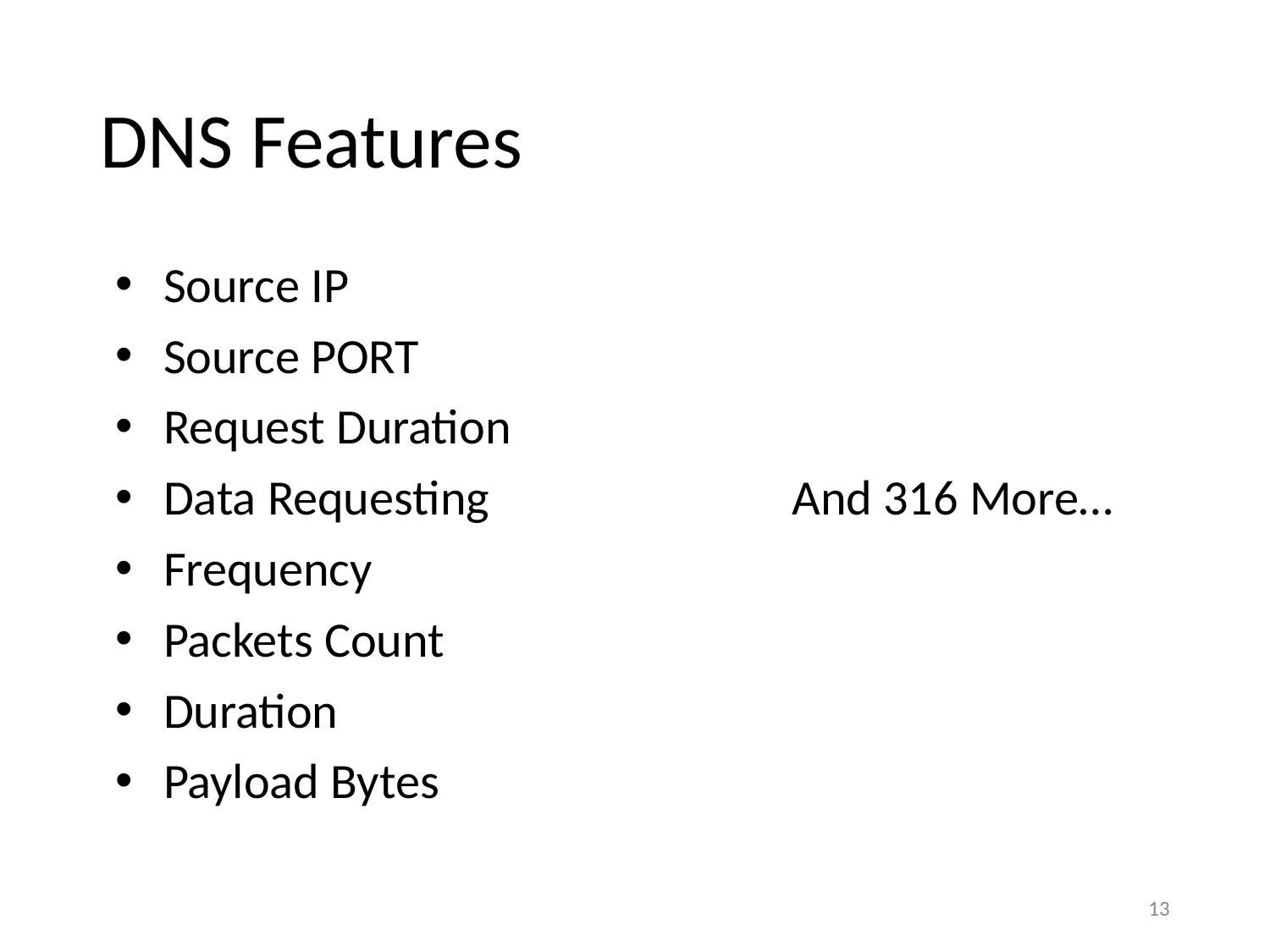

# DNS Features
Source IP
Source PORT
Request Duration
Data Requesting                           And 316 More…
Frequency
Packets Count
Duration
Payload Bytes

13